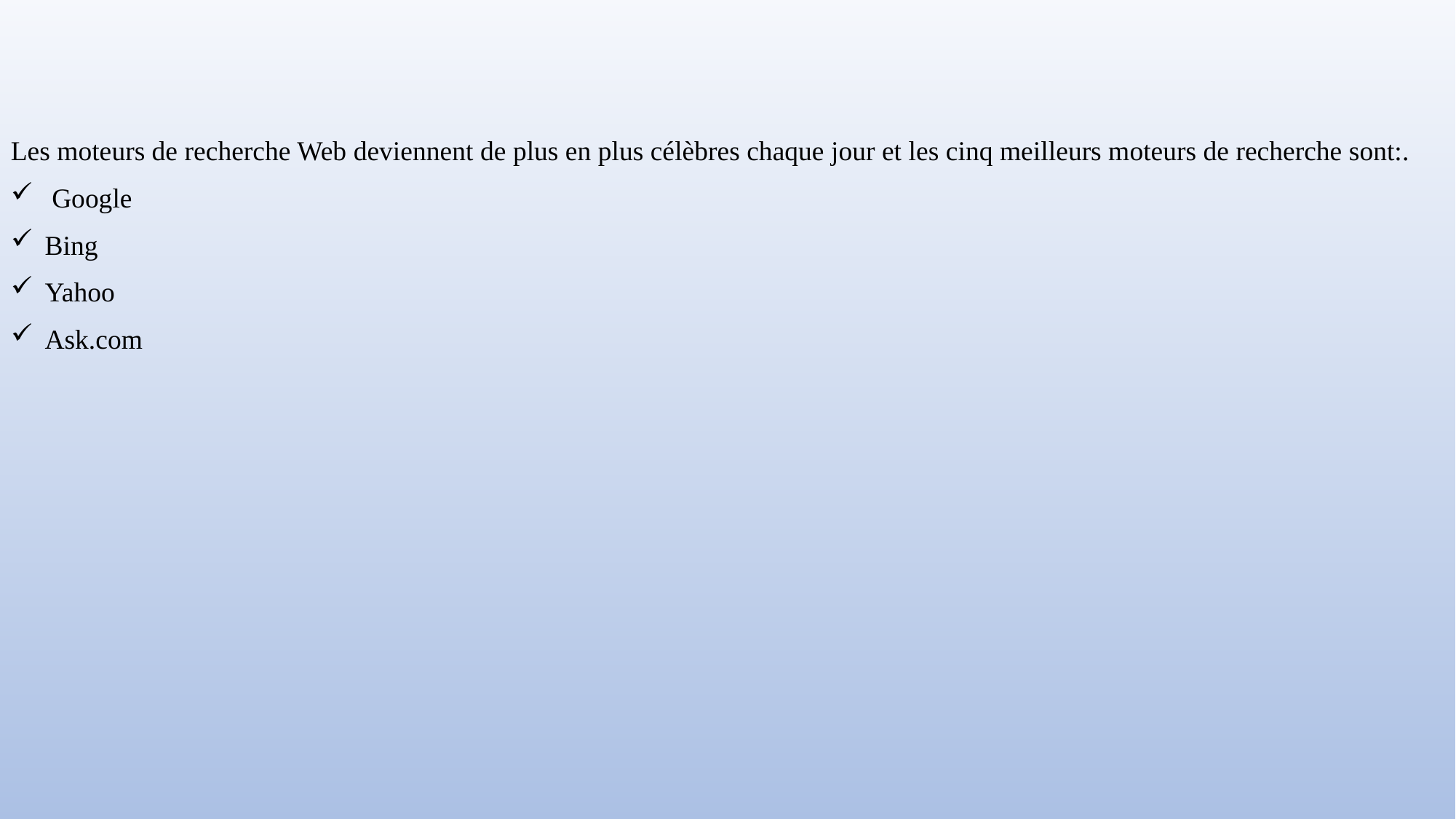

Les moteurs de recherche Web deviennent de plus en plus célèbres chaque jour et les cinq meilleurs moteurs de recherche sont:.
 Google
Bing
Yahoo
Ask.com